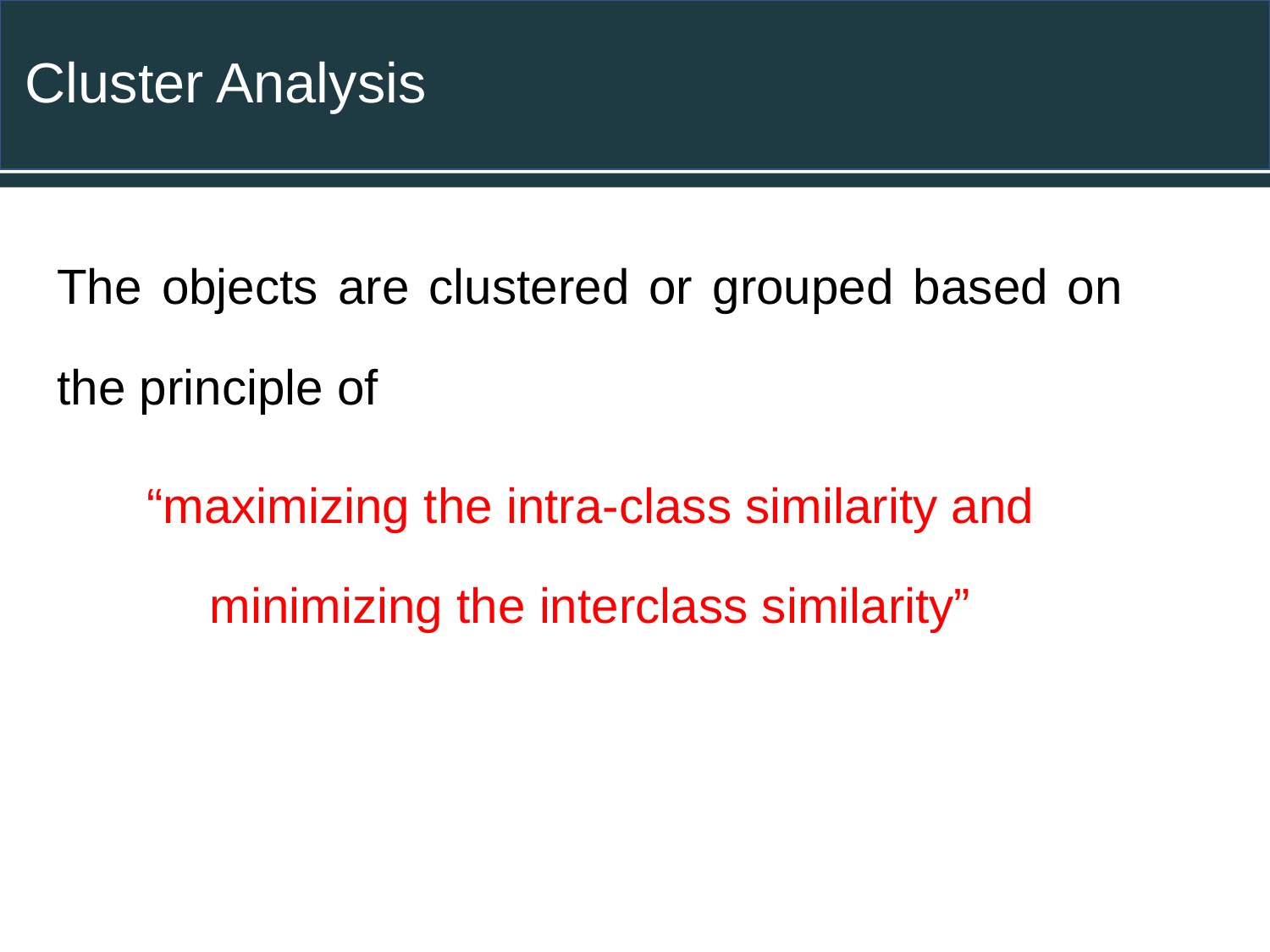

# Cluster Analysis
The objects are clustered or grouped based on the principle of
“maximizing the intra-class similarity and minimizing the interclass similarity”